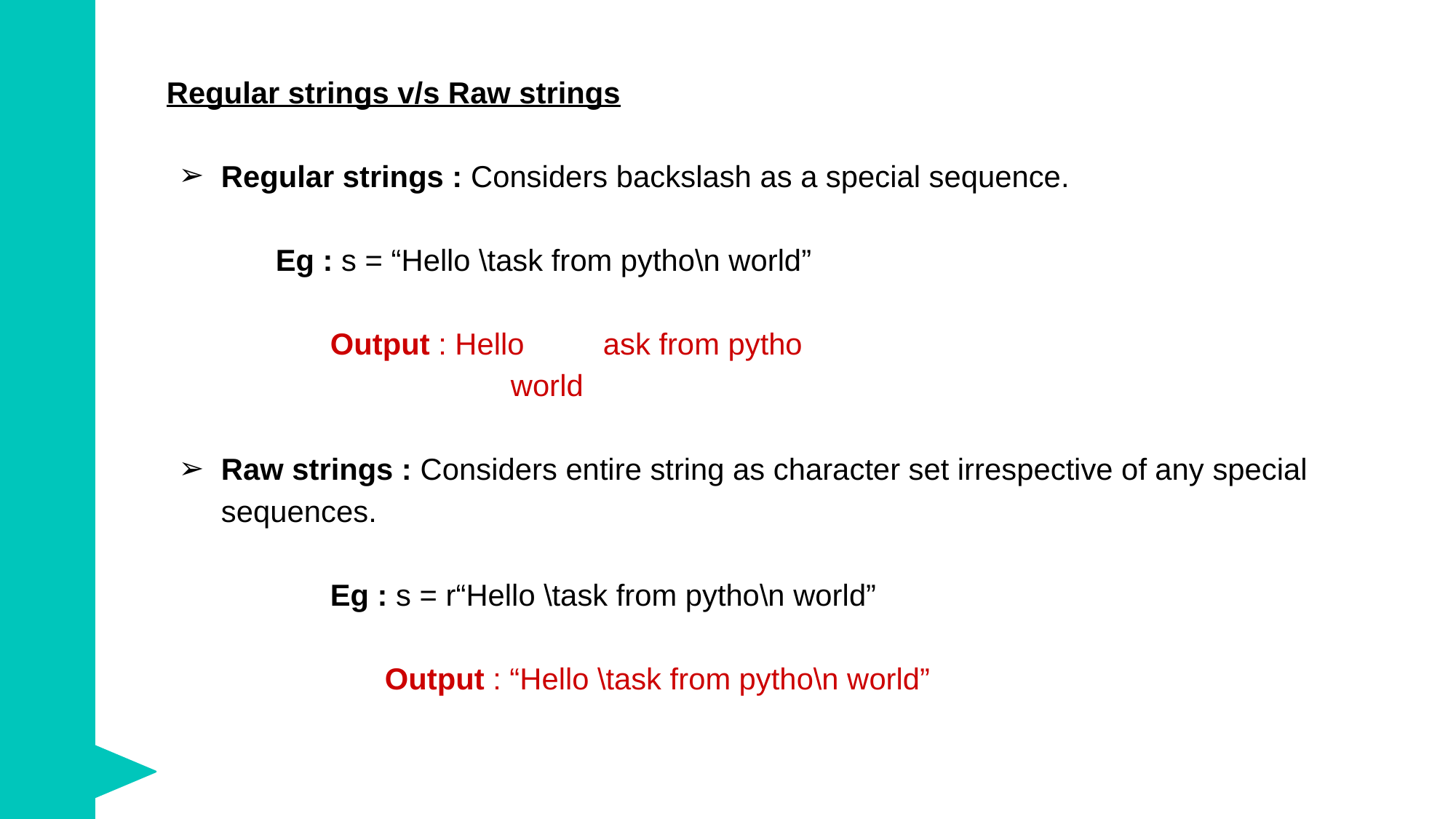

Regular strings v/s Raw strings

Regular strings : Considers backslash as a special sequence.

Eg : s = “Hello \task from pytho\n world”

Output : Hello 	ask from pytho
		  world

Raw strings : Considers entire string as character set irrespective of any special sequences.

Eg : s = r“Hello \task from pytho\n world”

Output : “Hello \task from pytho\n world”